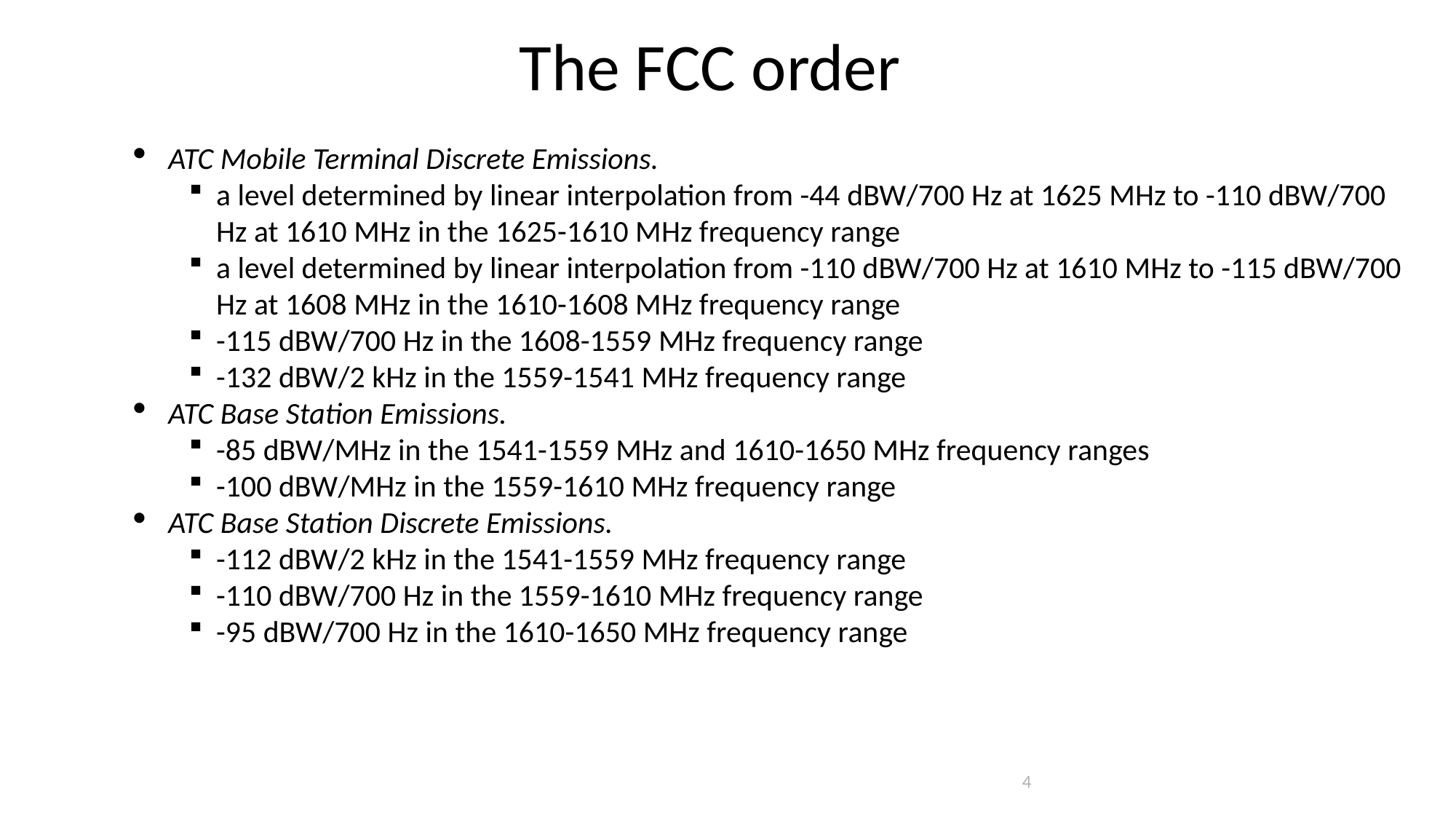

The FCC order
ATC Mobile Terminal Discrete Emissions.
a level determined by linear interpolation from -44 dBW/700 Hz at 1625 MHz to -110 dBW/700 Hz at 1610 MHz in the 1625-1610 MHz frequency range
a level determined by linear interpolation from -110 dBW/700 Hz at 1610 MHz to -115 dBW/700 Hz at 1608 MHz in the 1610-1608 MHz frequency range
-115 dBW/700 Hz in the 1608-1559 MHz frequency range
-132 dBW/2 kHz in the 1559-1541 MHz frequency range
ATC Base Station Emissions.
-85 dBW/MHz in the 1541-1559 MHz and 1610-1650 MHz frequency ranges
-100 dBW/MHz in the 1559-1610 MHz frequency range
ATC Base Station Discrete Emissions.
-112 dBW/2 kHz in the 1541-1559 MHz frequency range
-110 dBW/700 Hz in the 1559-1610 MHz frequency range
-95 dBW/700 Hz in the 1610-1650 MHz frequency range

4